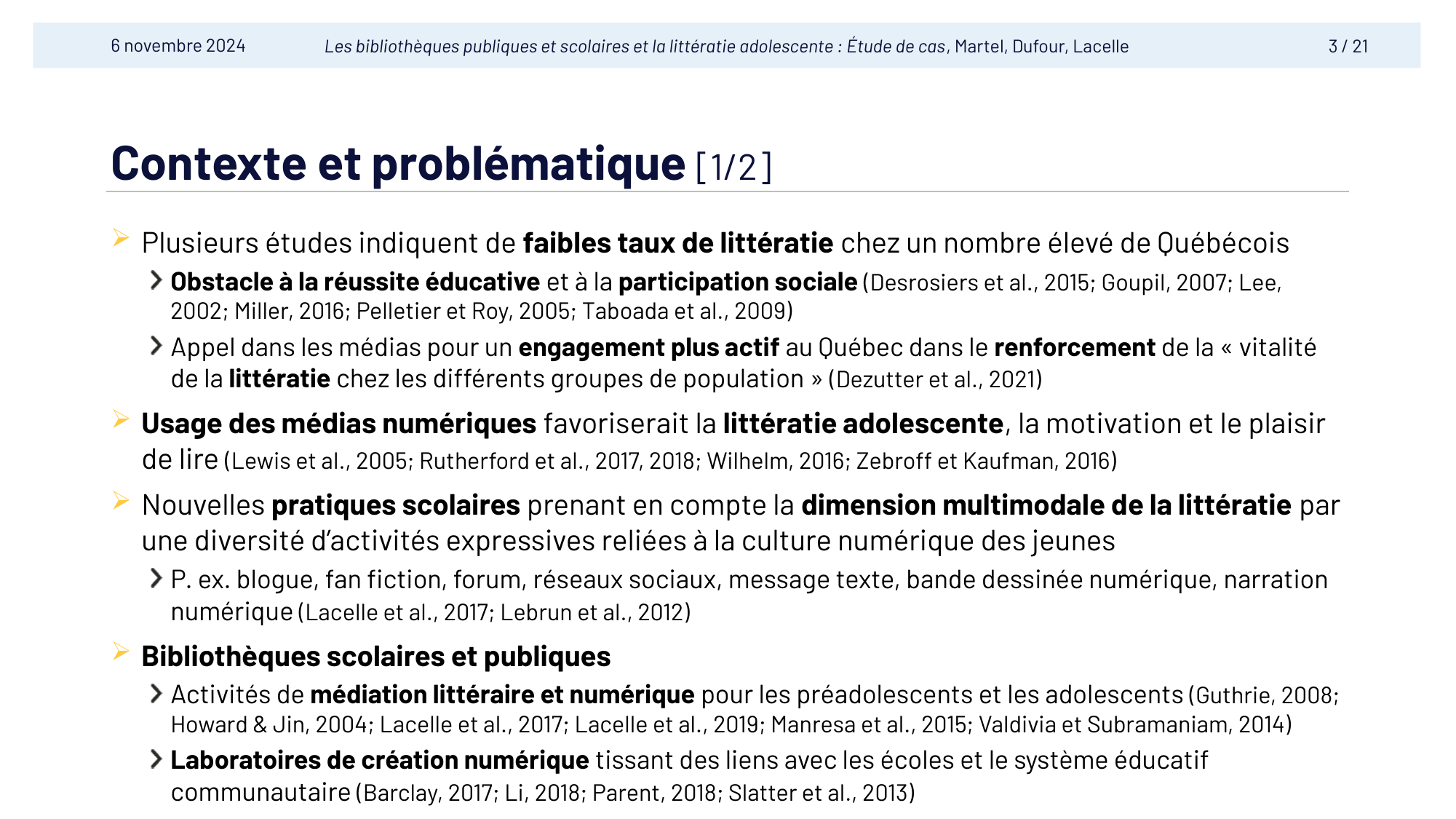

6 novembre 2024

# Contexte et problématique [1/2]
Plusieurs études indiquent de faibles taux de littératie chez un nombre élevé de Québécois
Obstacle à la réussite éducative et à la participation sociale (Desrosiers et al., 2015; Goupil, 2007; Lee, 2002; Miller, 2016; Pelletier et Roy, 2005; Taboada et al., 2009)
Appel dans les médias pour un engagement plus actif au Québec dans le renforcement de la « vitalité de la littératie chez les différents groupes de population » (Dezutter et al., 2021)
Usage des médias numériques favoriserait la littératie adolescente, la motivation et le plaisir de lire (Lewis et al., 2005; Rutherford et al., 2017, 2018; Wilhelm, 2016; Zebroff et Kaufman, 2016)
Nouvelles pratiques scolaires prenant en compte la dimension multimodale de la littératie par une diversité d’activités expressives reliées à la culture numérique des jeunes
P. ex. blogue, fan fiction, forum, réseaux sociaux, message texte, bande dessinée numérique, narration numérique (Lacelle et al., 2017; Lebrun et al., 2012)
Bibliothèques scolaires et publiques
Activités de médiation littéraire et numérique pour les préadolescents et les adolescents (Guthrie, 2008; Howard & Jin, 2004; Lacelle et al., 2017; Lacelle et al., 2019; Manresa et al., 2015; Valdivia et Subramaniam, 2014)
Laboratoires de création numérique tissant des liens avec les écoles et le système éducatif communautaire (Barclay, 2017; Li, 2018; Parent, 2018; Slatter et al., 2013)